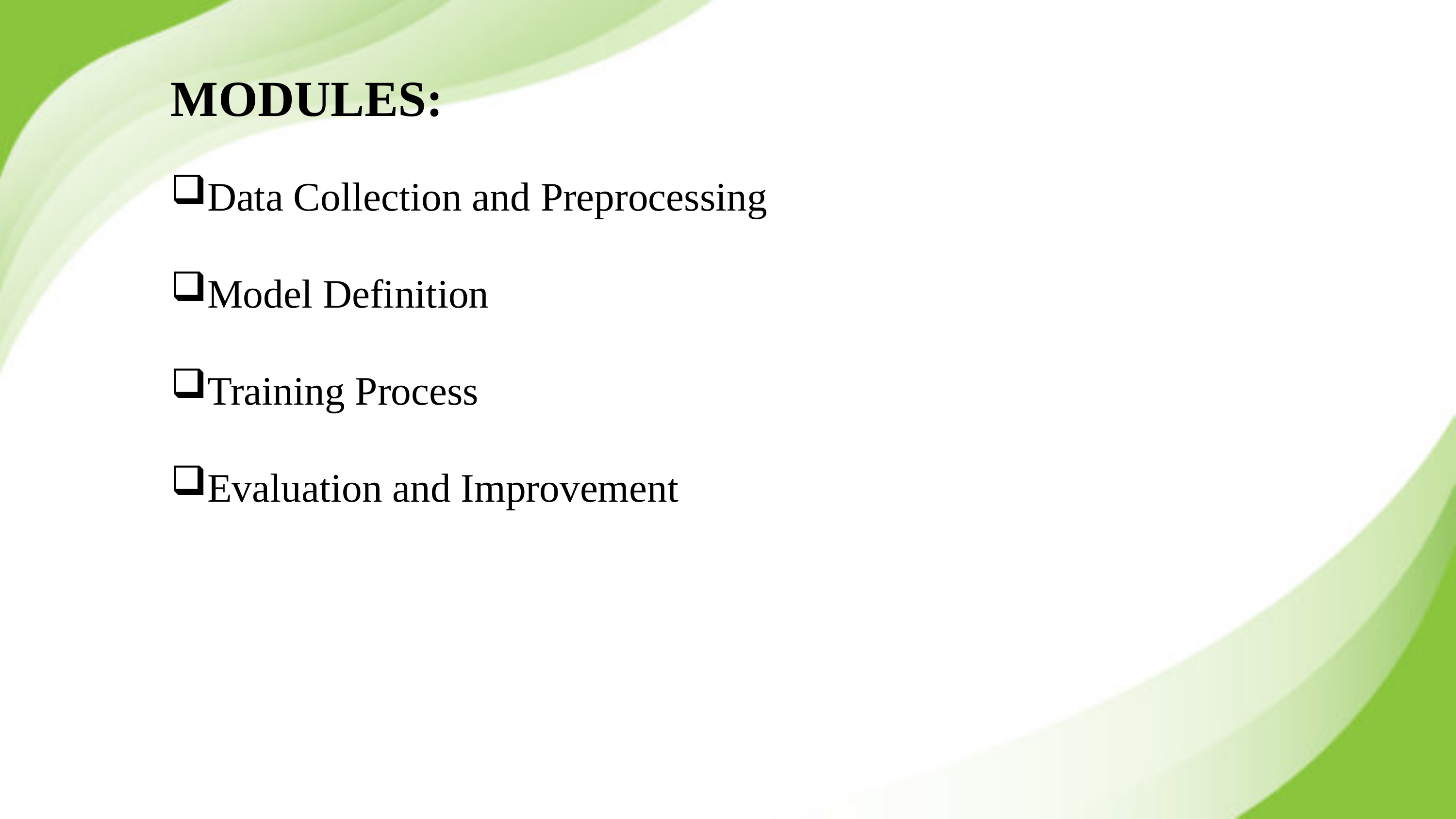

MODULES:
Data Collection and Preprocessing

Model Definition

Training Process

Evaluation and Improvement